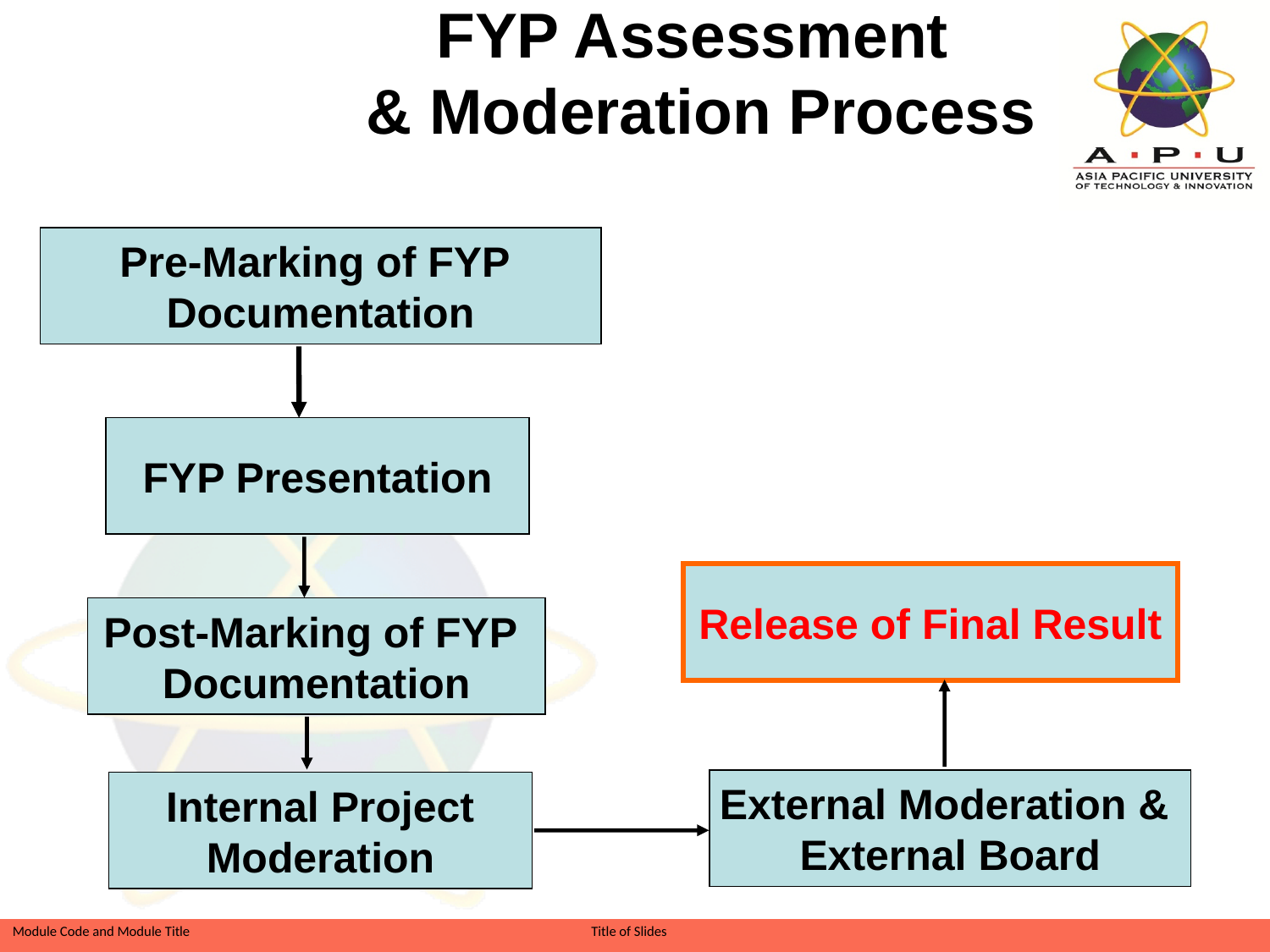

# FYP Assessment & Moderation Process
Pre-Marking of FYP
Documentation

FYP Presentation

Release of Final Result
Post-Marking of FYP
Documentation

External Moderation &
External Board
Internal Project
Moderation

Slide 11 of 26